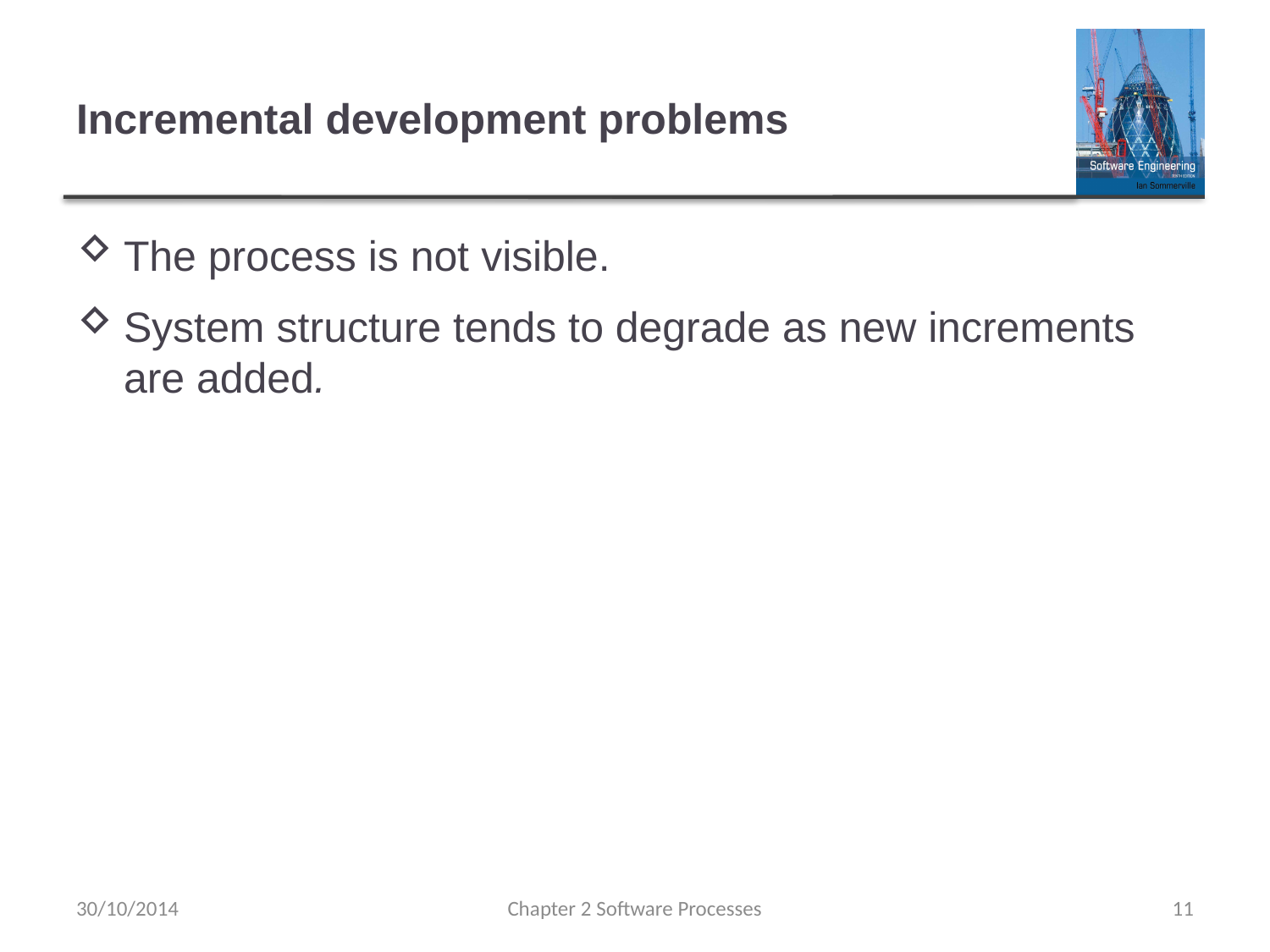

# Incremental development problems
The process is not visible.
System structure tends to degrade as new increments are added.
30/10/2014
Chapter 2 Software Processes
11